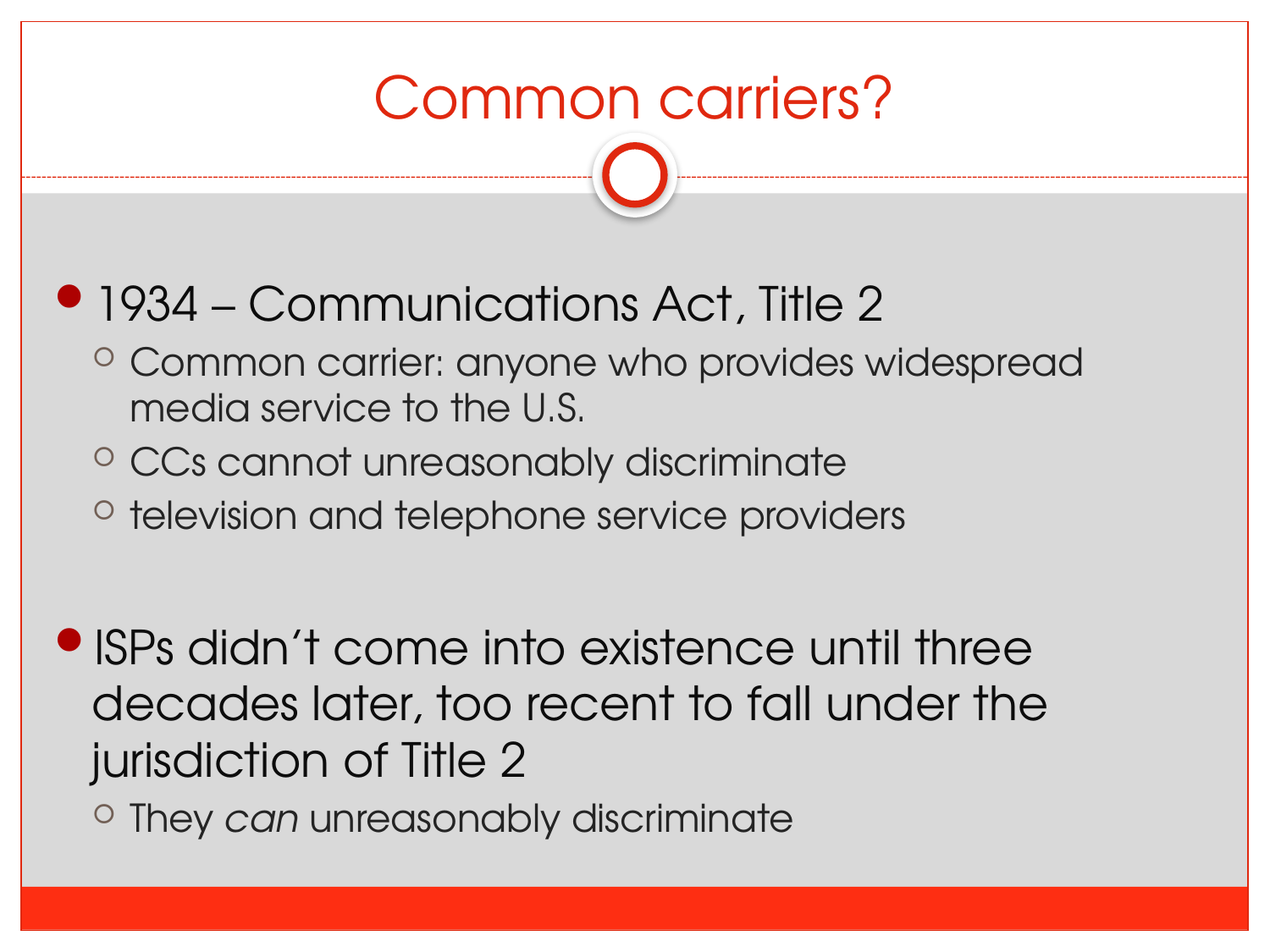

# Common carriers?

1934 – Communications Act, Title 2
Common carrier: anyone who provides widespread media service to the U.S.
CCs cannot unreasonably discriminate
television and telephone service providers

ISPs didn’t come into existence until three decades later, too recent to fall under the jurisdiction of Title 2
They can unreasonably discriminate